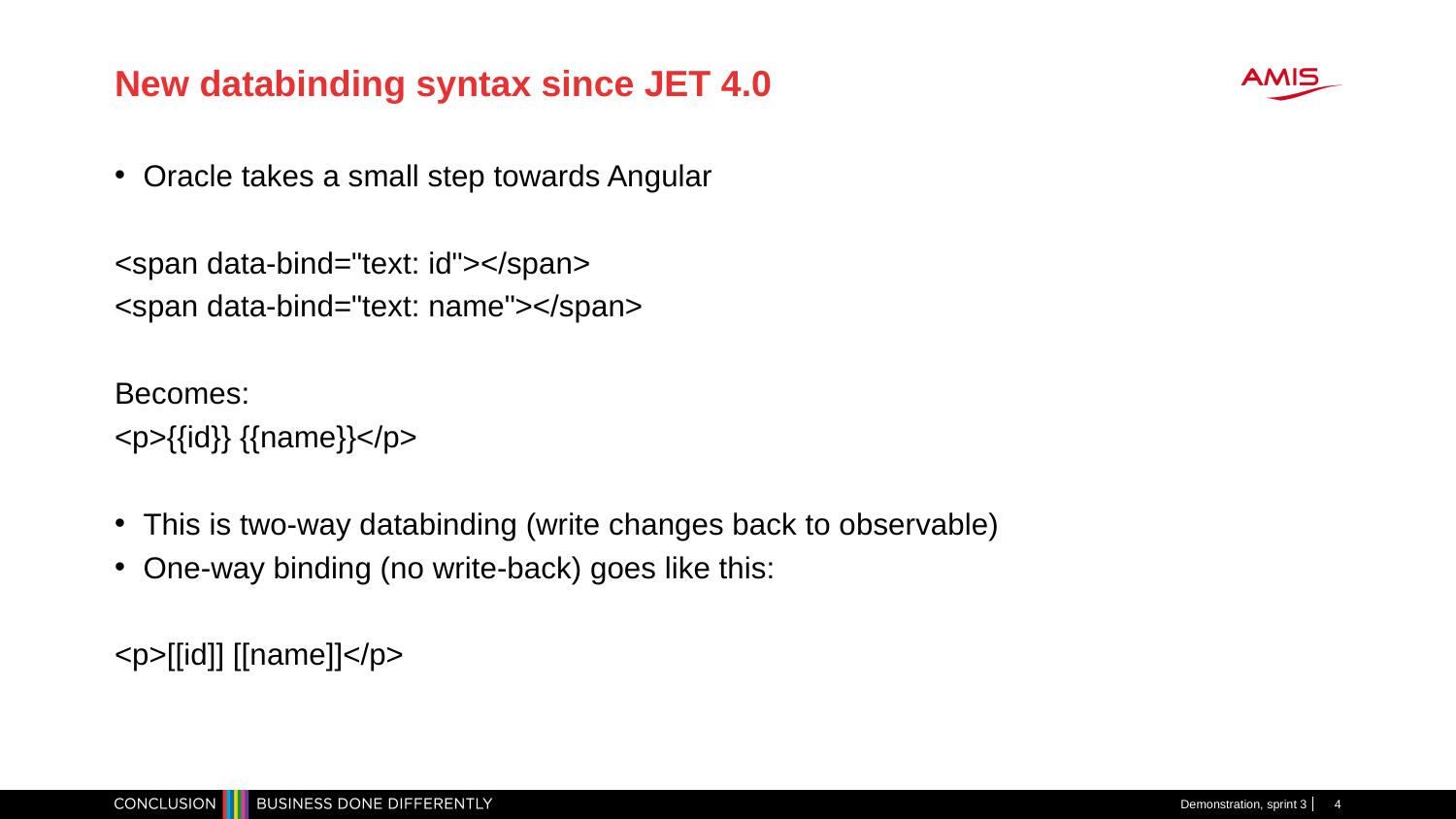

# New databinding syntax since JET 4.0
Oracle takes a small step towards Angular

<span data-bind="text: id"></span>
<span data-bind="text: name"></span>

Becomes:
<p>{{id}} {{name}}</p>

This is two-way databinding (write changes back to observable)
One-way binding (no write-back) goes like this:

<p>[[id]] [[name]]</p>

Demonstration, sprint 3
4